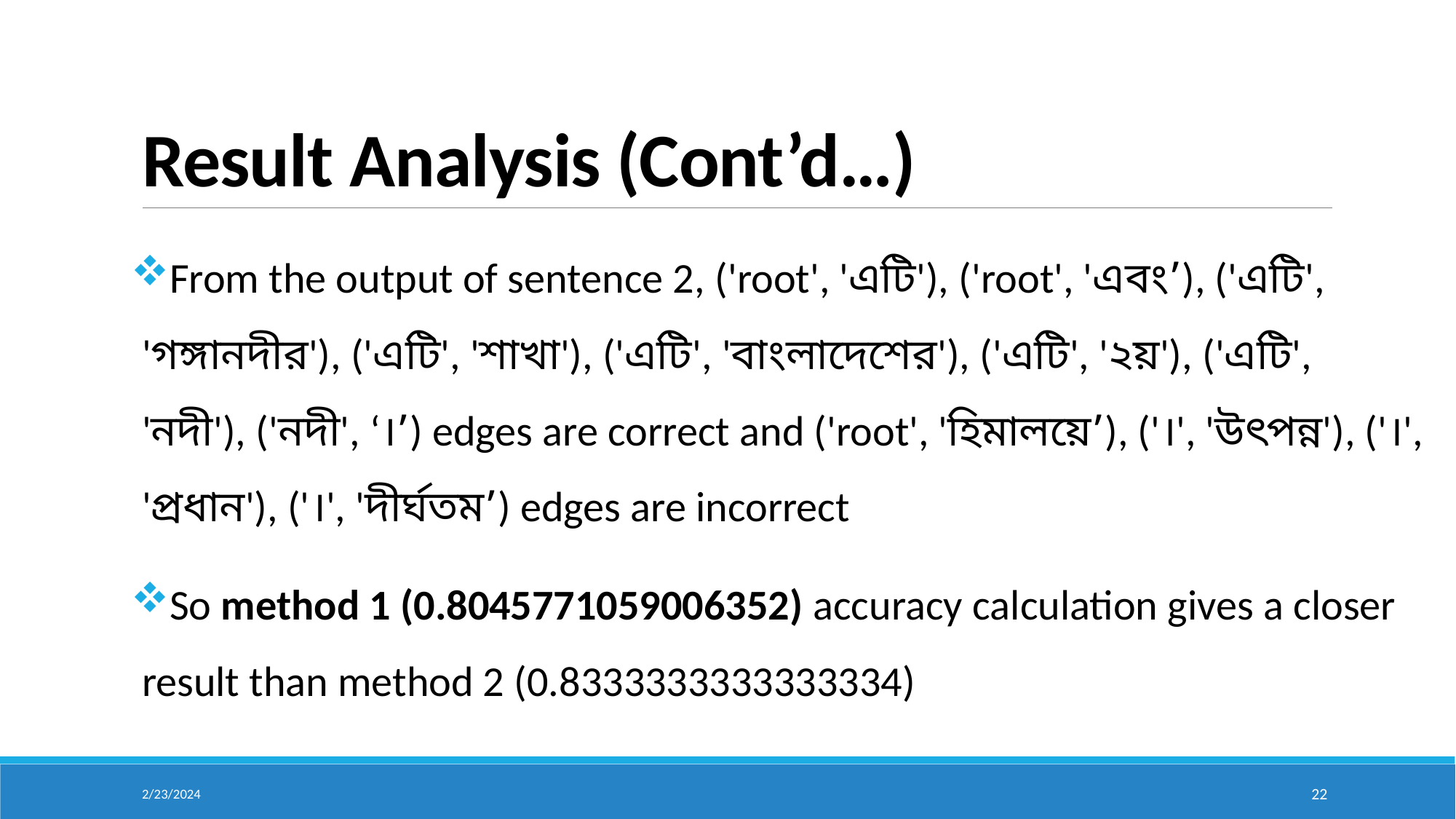

# Result Analysis (Cont’d…)
From the output of sentence 2, ('root', 'এটি'), ('root', 'এবং’), ('এটি', 'গঙ্গানদীর'), ('এটি', 'শাখা'), ('এটি', 'বাংলাদেশের'), ('এটি', '২য়'), ('এটি', 'নদী'), ('নদী', ‘।’) edges are correct and ('root', 'হিমালয়ে’), ('।', 'উৎপন্ন'), ('।', 'প্রধান'), ('।', 'দীর্ঘতম’) edges are incorrect
So method 1 (0.8045771059006352) accuracy calculation gives a closer result than method 2 (0.8333333333333334)
2/23/2024
22